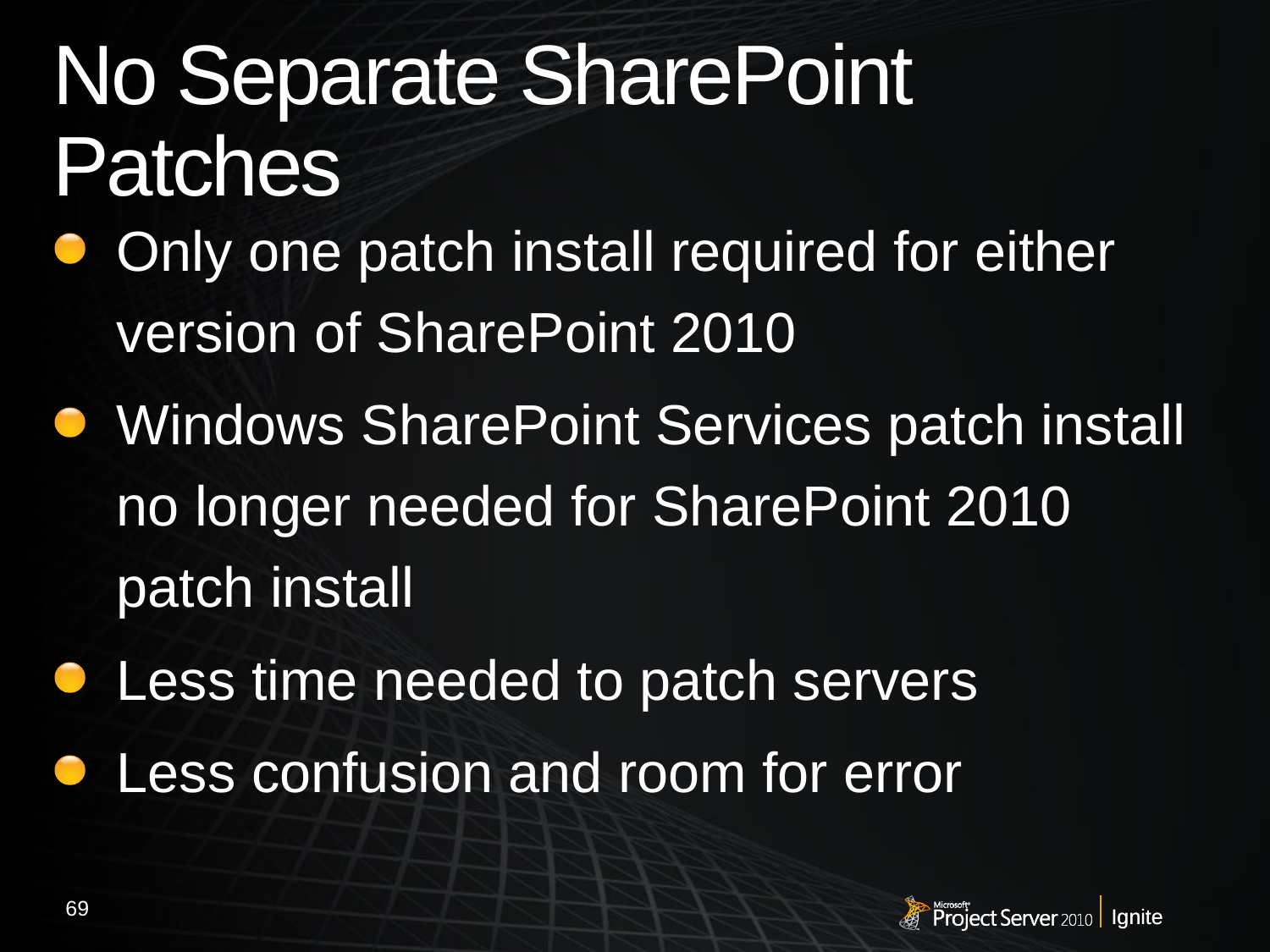

# No Separate SharePoint Patches
Only one patch install required for either version of SharePoint 2010
Windows SharePoint Services patch install no longer needed for SharePoint 2010 patch install
Less time needed to patch servers
Less confusion and room for error

69